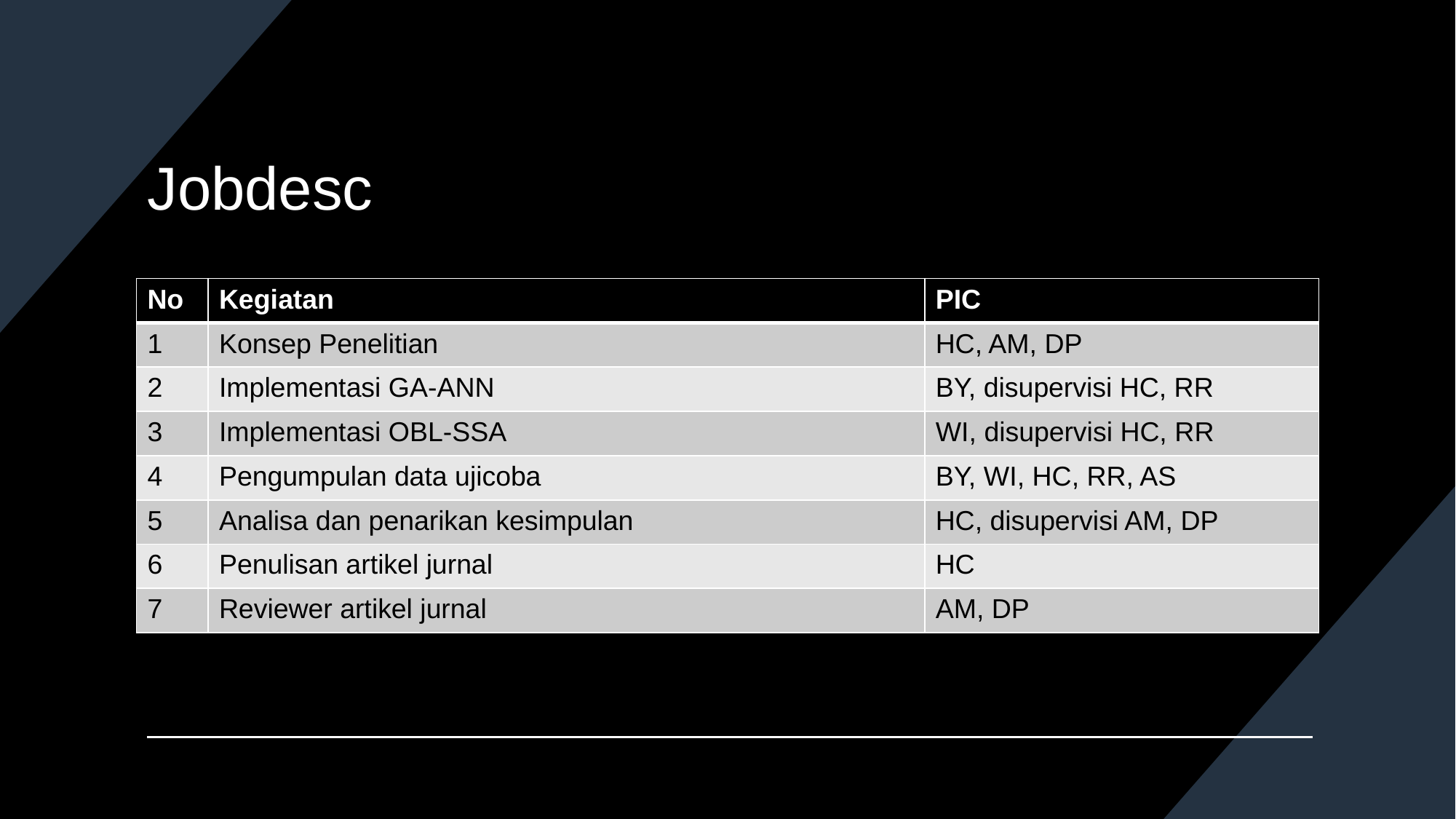

# Jobdesc
| No | Kegiatan | PIC |
| --- | --- | --- |
| 1 | Konsep Penelitian | HC, AM, DP |
| 2 | Implementasi GA-ANN | BY, disupervisi HC, RR |
| 3 | Implementasi OBL-SSA | WI, disupervisi HC, RR |
| 4 | Pengumpulan data ujicoba | BY, WI, HC, RR, AS |
| 5 | Analisa dan penarikan kesimpulan | HC, disupervisi AM, DP |
| 6 | Penulisan artikel jurnal | HC |
| 7 | Reviewer artikel jurnal | AM, DP |